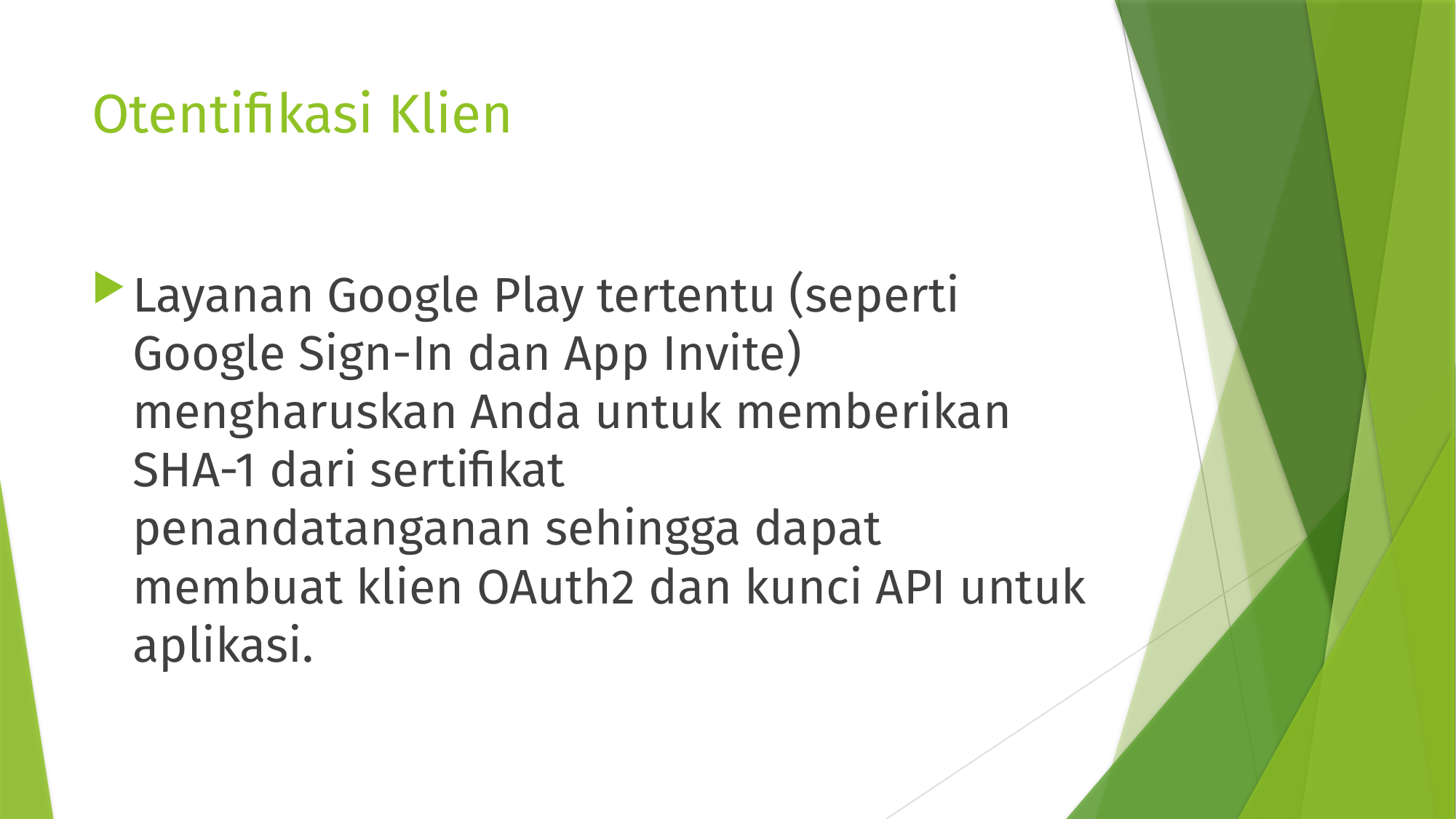

# Otentifikasi Klien
Layanan Google Play tertentu (seperti Google Sign-In dan App Invite) mengharuskan Anda untuk memberikan SHA-1 dari sertifikat penandatanganan sehingga dapat membuat klien OAuth2 dan kunci API untuk aplikasi.